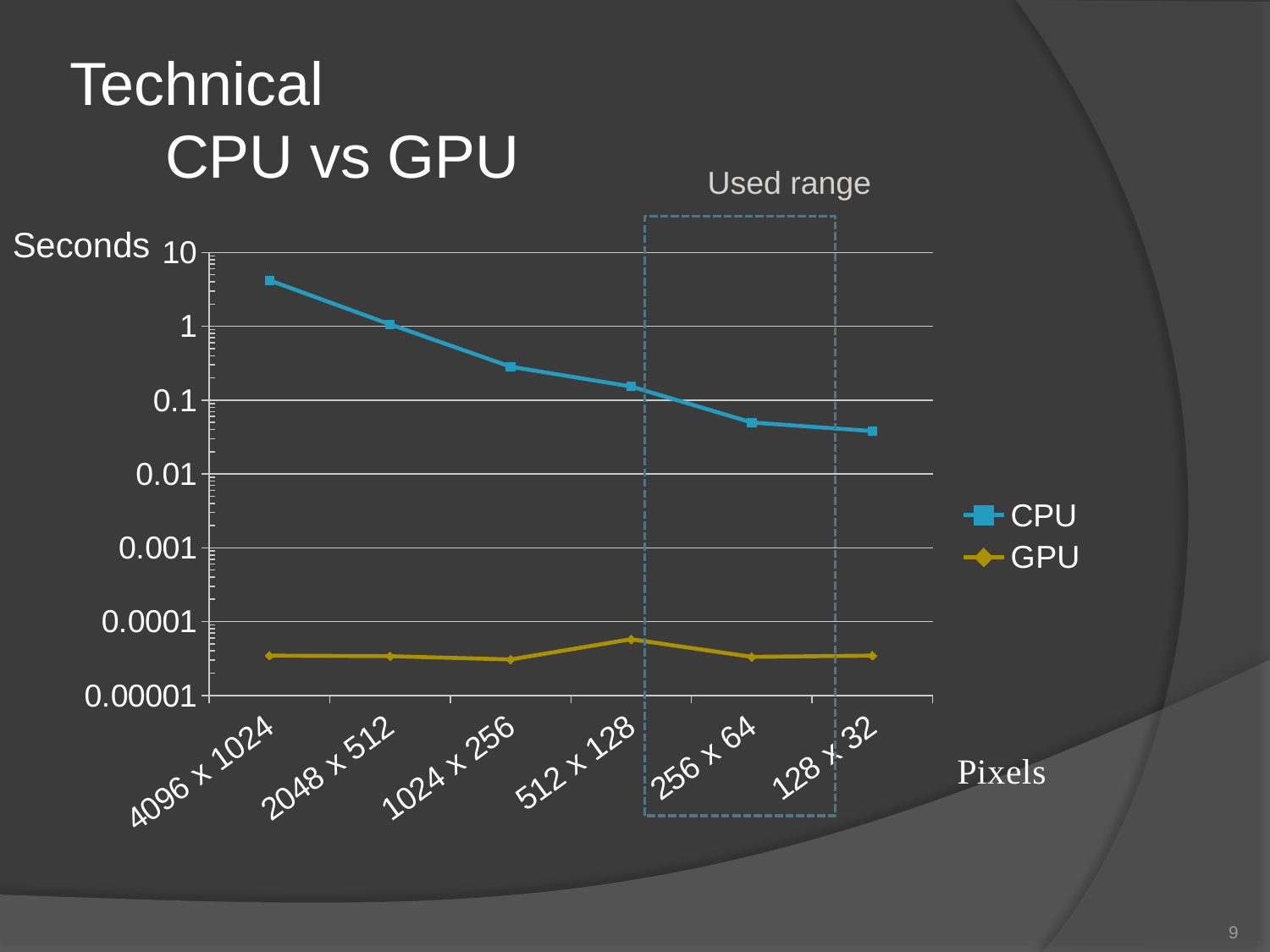

# Technical CPU vs GPU
Used range
Seconds

### Chart

| Category | CPU | GPU |
|---|---|---|
| 4096 x 1024 | 4.201918 | 3.4600000000000116e-05 |
| 2048 x 512 | 1.0630710999999982 | 3.4000000000000115e-05 |
| 1024 x 256 | 0.28386960000000044 | 3.07000000000001e-05 |
| 512 x 128 | 0.15299750000000029 | 5.770000000000022e-05 |
| 256 x 64 | 0.04984300000000009 | 3.3300000000000105e-05 |
| 128 x 32 | 0.0381143 | 3.4600000000000116e-05 |
9